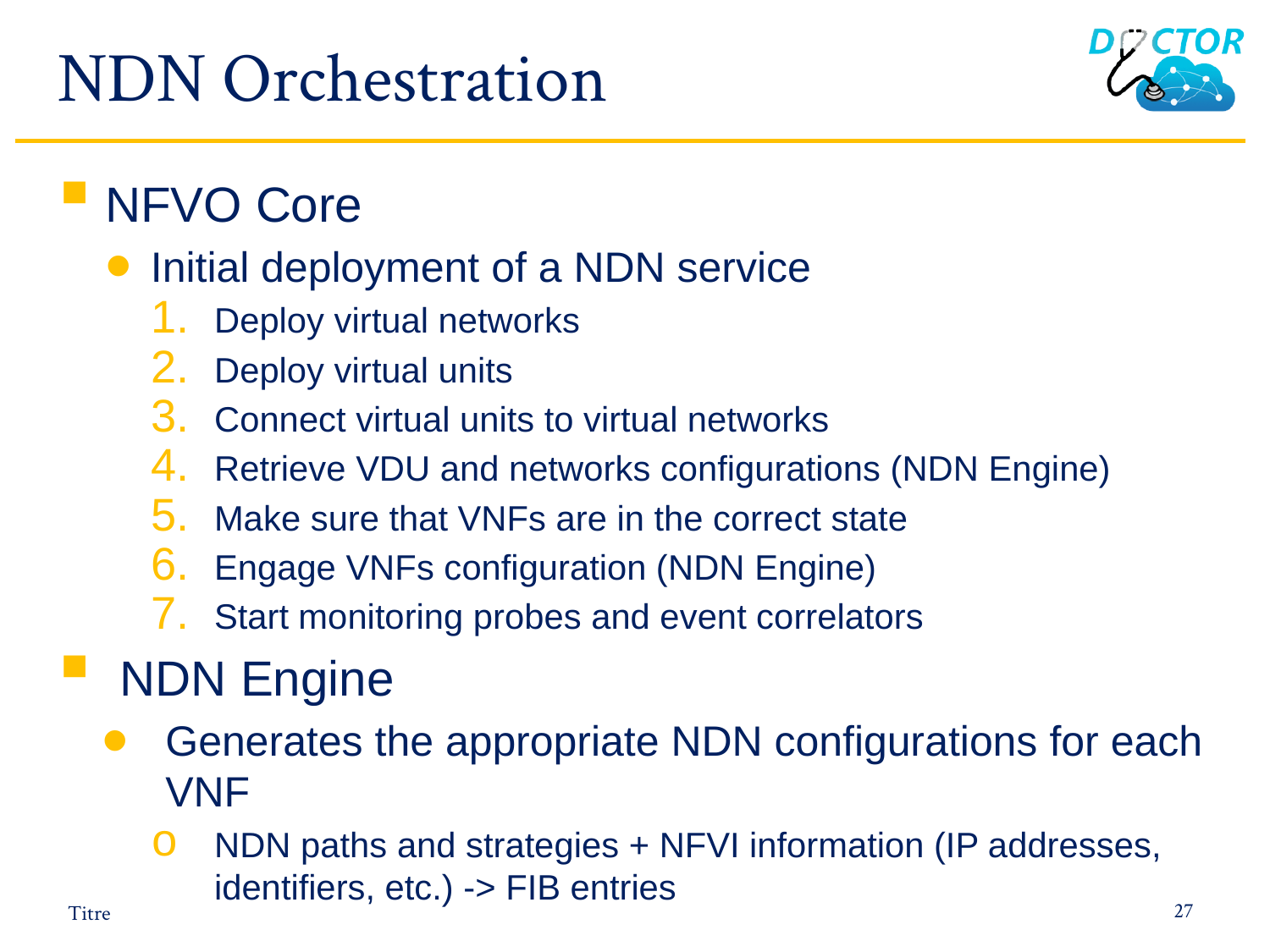

# NDN Orchestration
NFVO Core
Initial deployment of a NDN service
Deploy virtual networks
Deploy virtual units
Connect virtual units to virtual networks
Retrieve VDU and networks configurations (NDN Engine)
Make sure that VNFs are in the correct state
Engage VNFs configuration (NDN Engine)
Start monitoring probes and event correlators
NDN Engine
Generates the appropriate NDN configurations for each VNF
NDN paths and strategies + NFVI information (IP addresses, identifiers, etc.) -> FIB entries
Titre
27